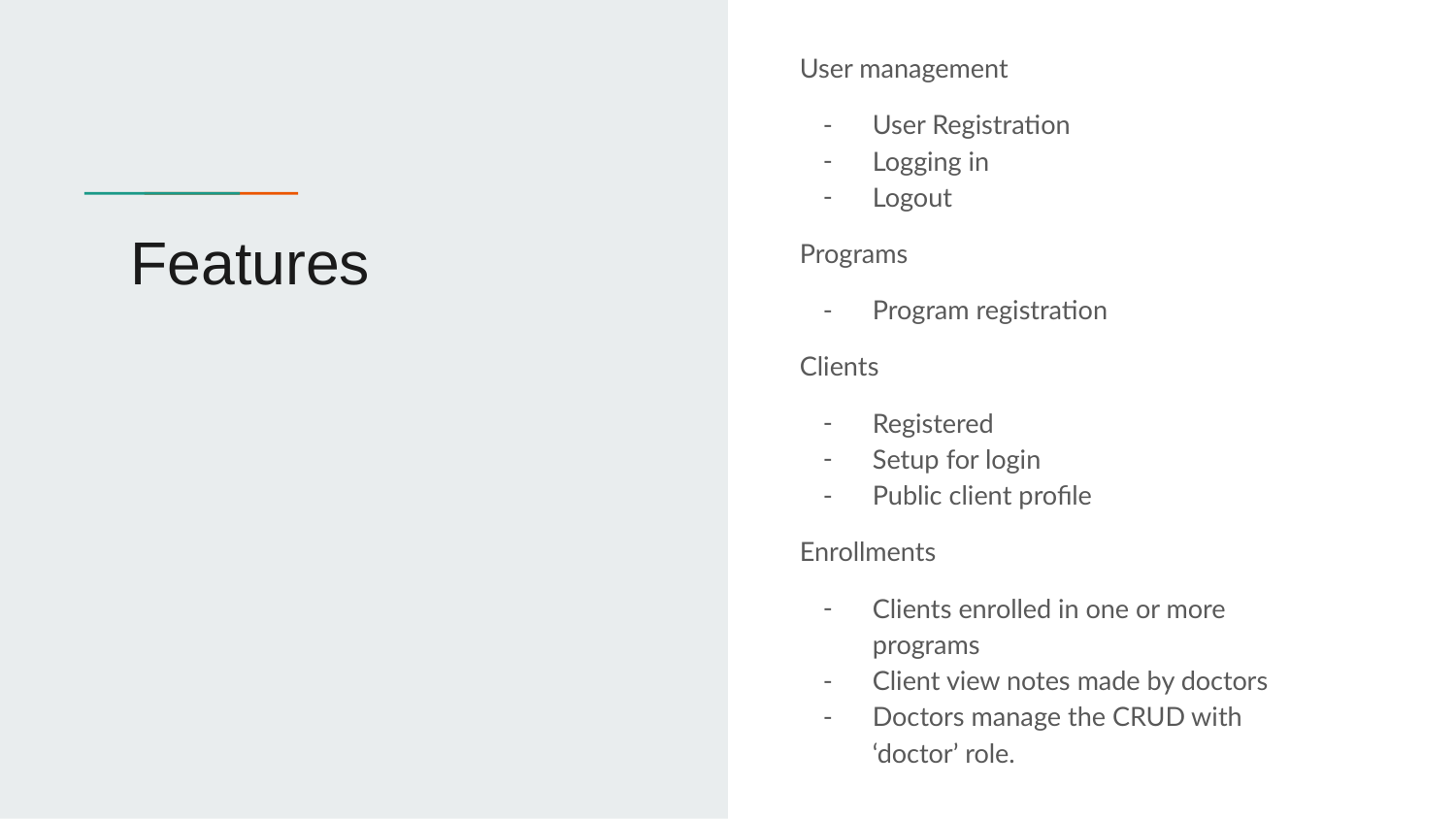

User management
User Registration
Logging in
Logout
Programs
Program registration
Clients
Registered
Setup for login
Public client profile
Enrollments
Clients enrolled in one or more programs
Client view notes made by doctors
Doctors manage the CRUD with ‘doctor’ role.
# Features
1